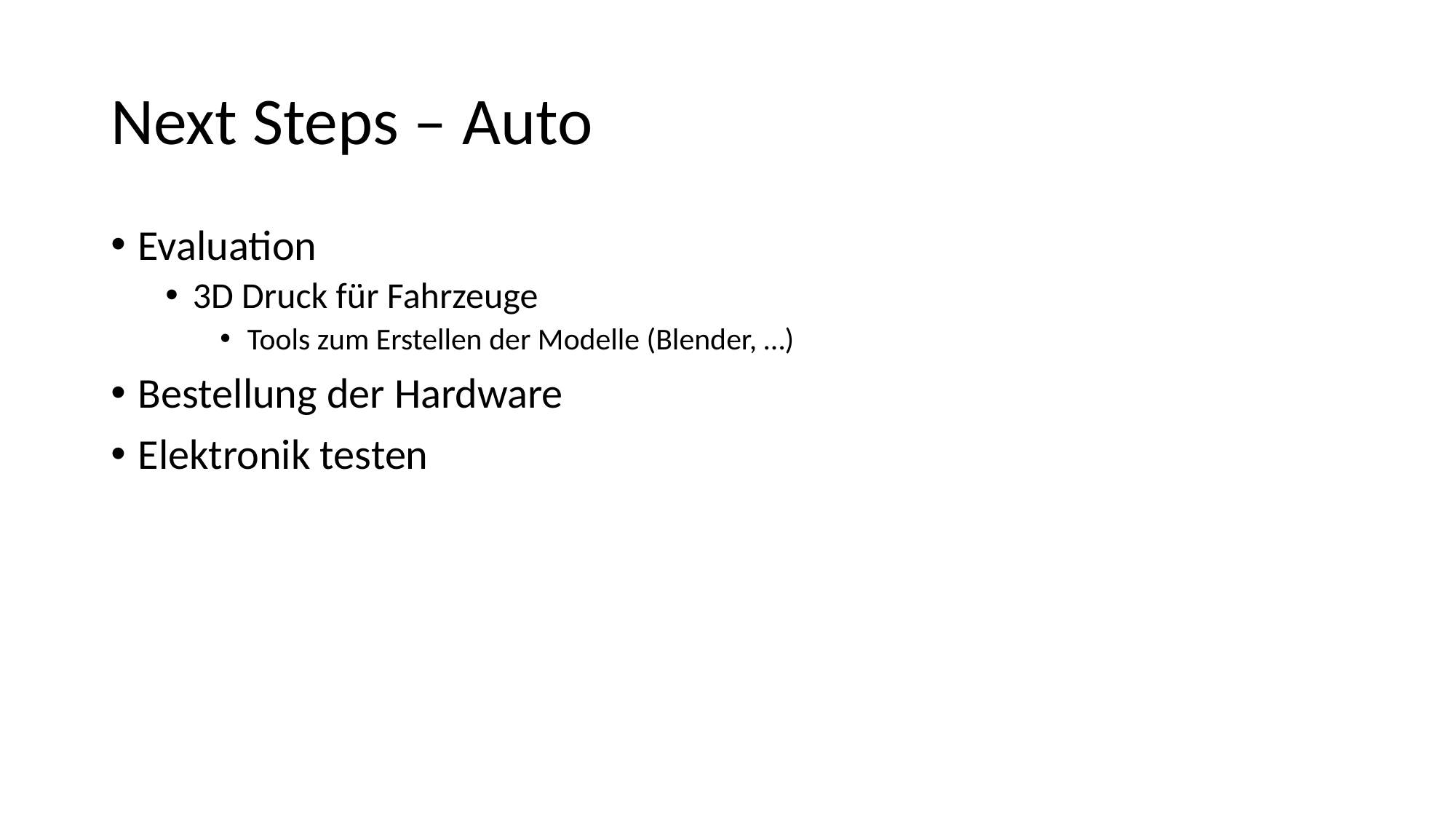

# Next Steps – Auto
Evaluation
3D Druck für Fahrzeuge
Tools zum Erstellen der Modelle (Blender, …)
Bestellung der Hardware
Elektronik testen